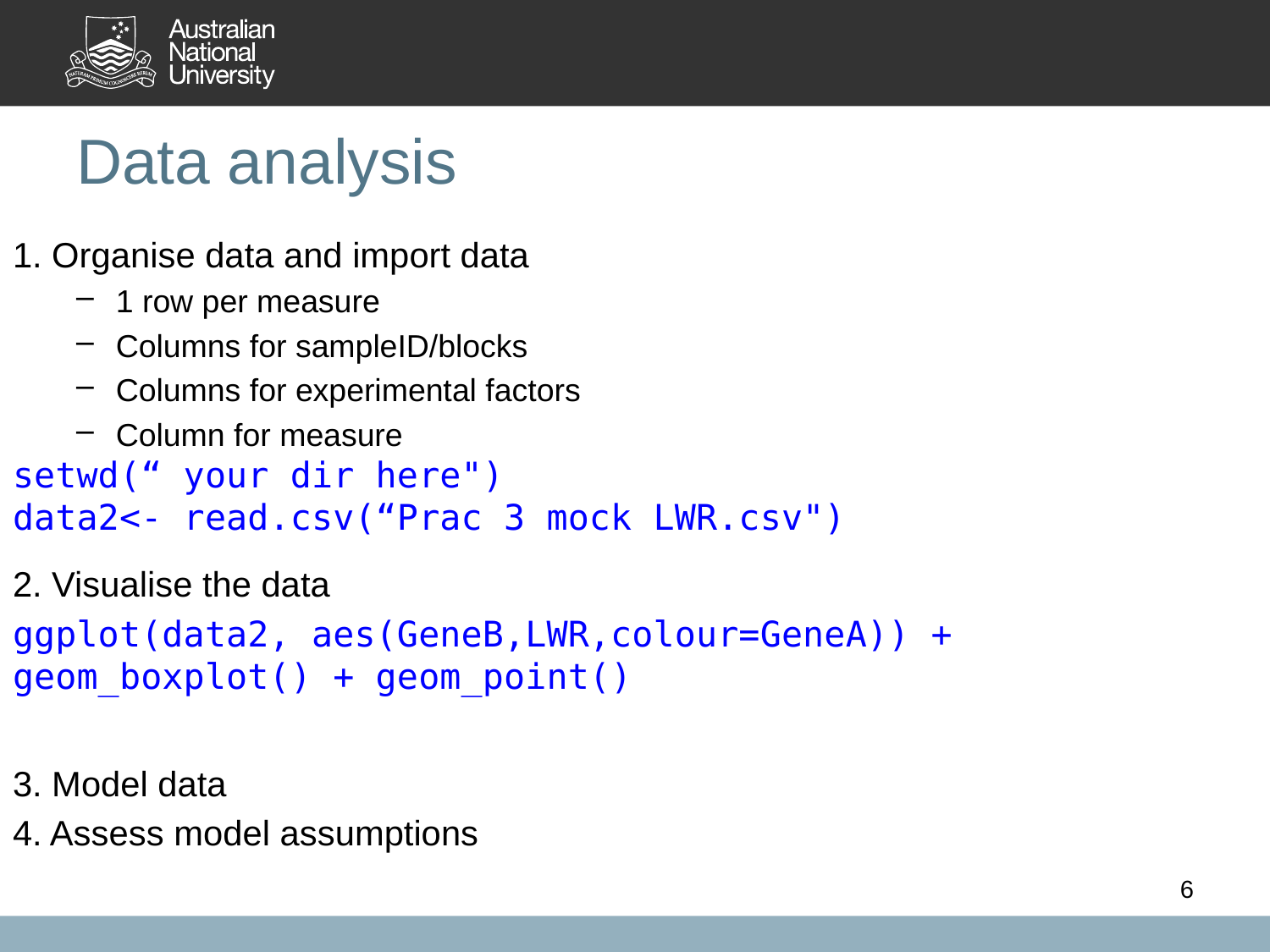

# Data analysis
1. Organise data and import data
1 row per measure
Columns for sampleID/blocks
Columns for experimental factors
Column for measure
setwd(“ your dir here")
data2<- read.csv(“Prac 3 mock LWR.csv")
2. Visualise the data
ggplot(data2, aes(GeneB,LWR,colour=GeneA)) +   geom_boxplot() + geom_point()
3. Model data
4. Assess model assumptions

6